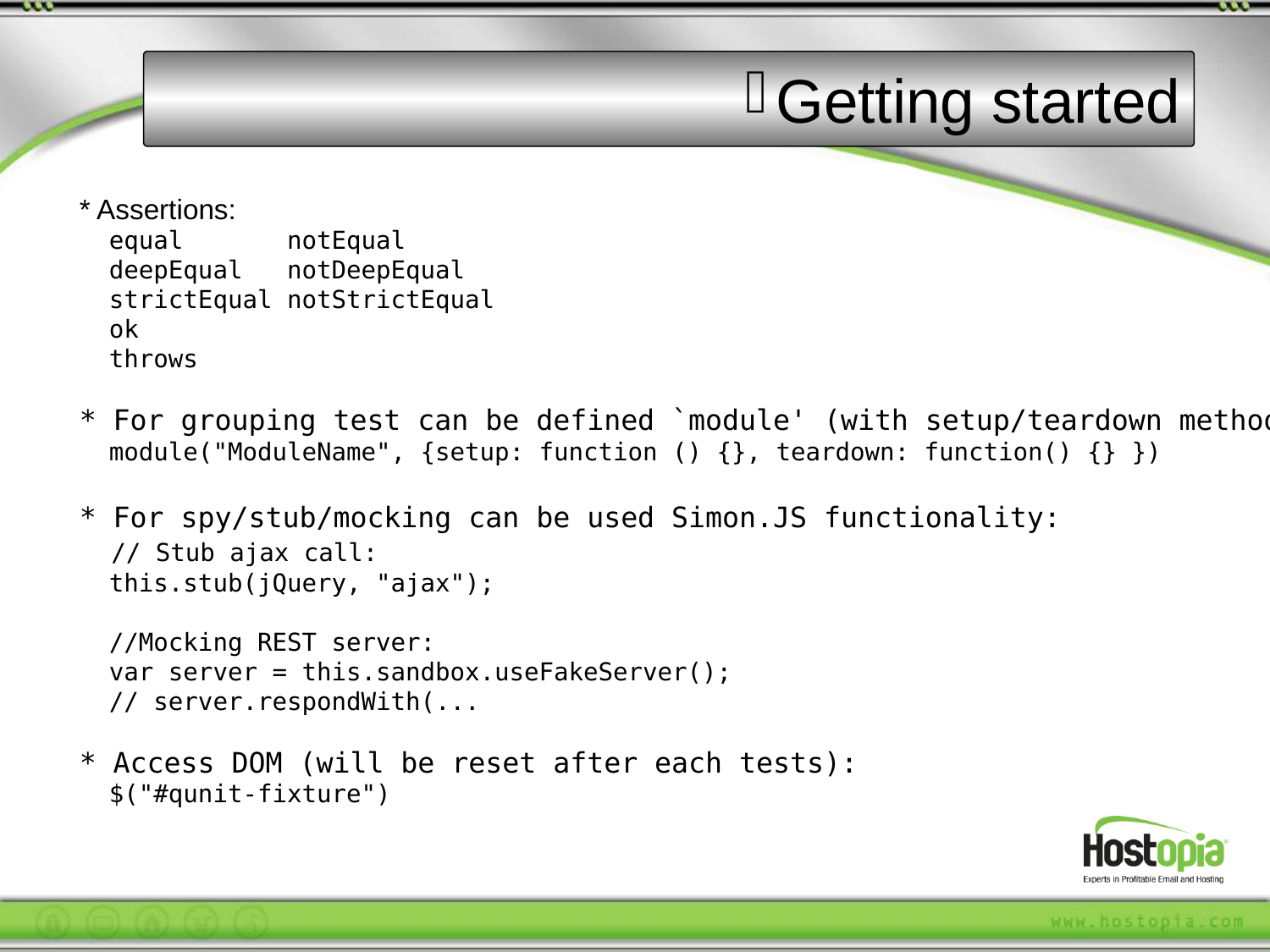

Getting started
* Assertions:
  equal       notEqual
  deepEqual   notDeepEqual
  strictEqual notStrictEqual
  ok
  throws

* For grouping test can be defined `module' (with setup/teardown methods)
  module("ModuleName", {setup: function () {}, teardown: function() {} })

* For spy/stub/mocking can be used Simon.JS functionality:
  // Stub ajax call:
  this.stub(jQuery, "ajax");

  //Mocking REST server:
  var server = this.sandbox.useFakeServer();
  // server.respondWith(...

* Access DOM (will be reset after each tests):
  $("#qunit-fixture")